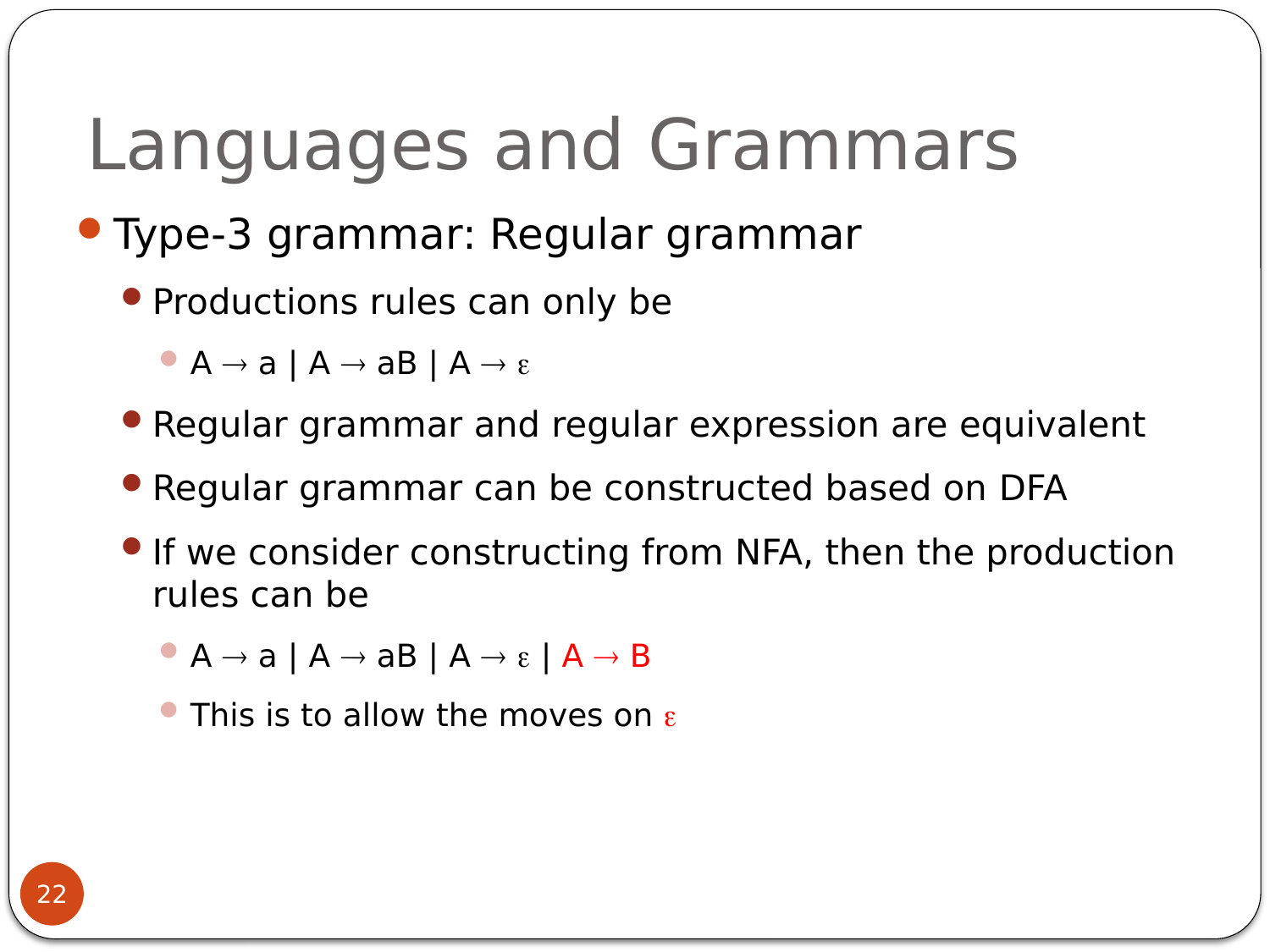

# Languages and Grammars
Type-3 grammar: Regular grammar
Productions rules can only be
A → a | A → aB | A → ε
Regular grammar and regular expression are equivalent
Regular grammar can be constructed based on DFA
If we consider constructing from NFA, then the production rules can be
A → a | A → aB | A → ε | A → B
This is to allow the moves on ε
22